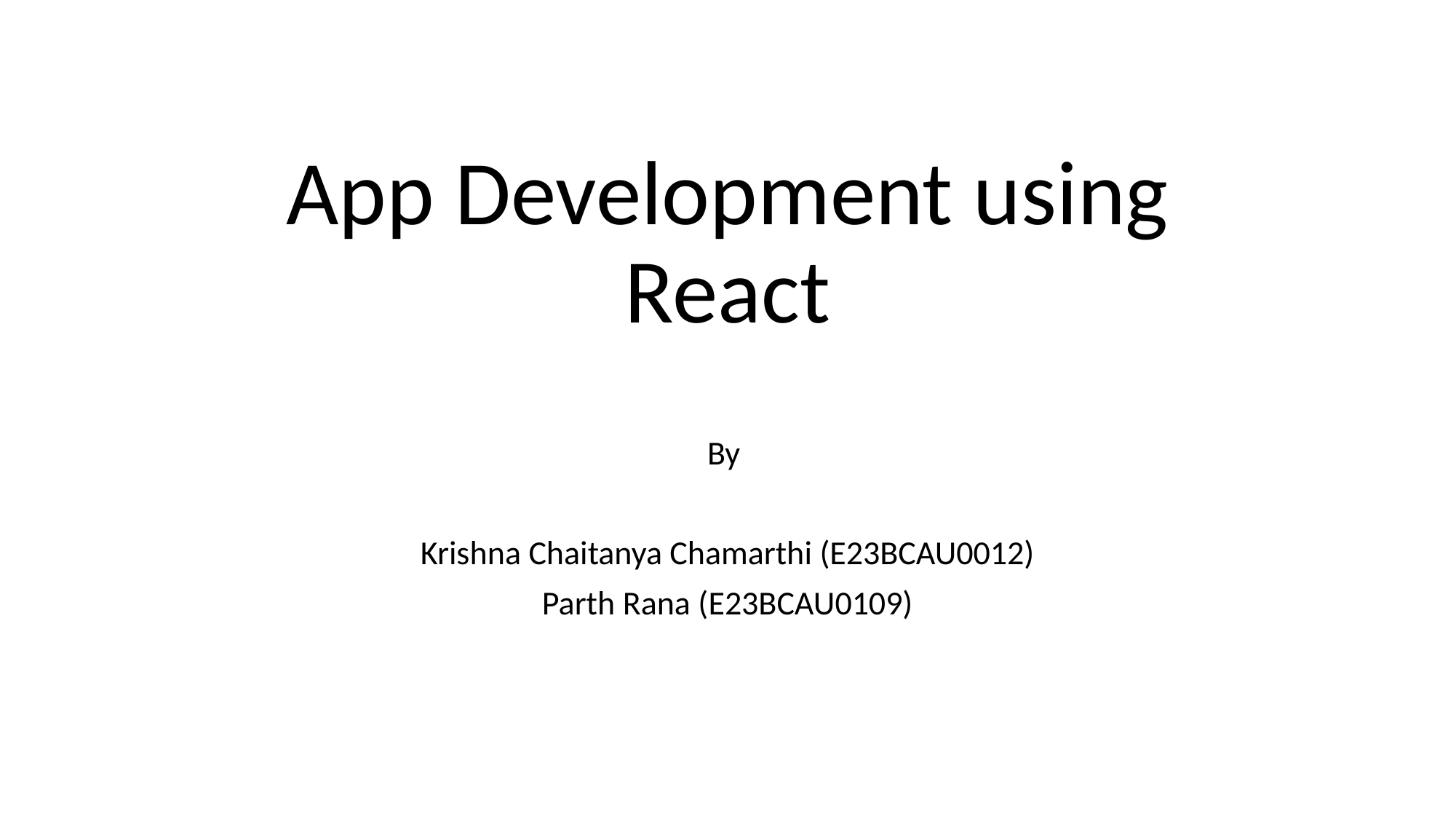

# App Development using React
By

Krishna Chaitanya Chamarthi (E23BCAU0012)
Parth Rana (E23BCAU0109)